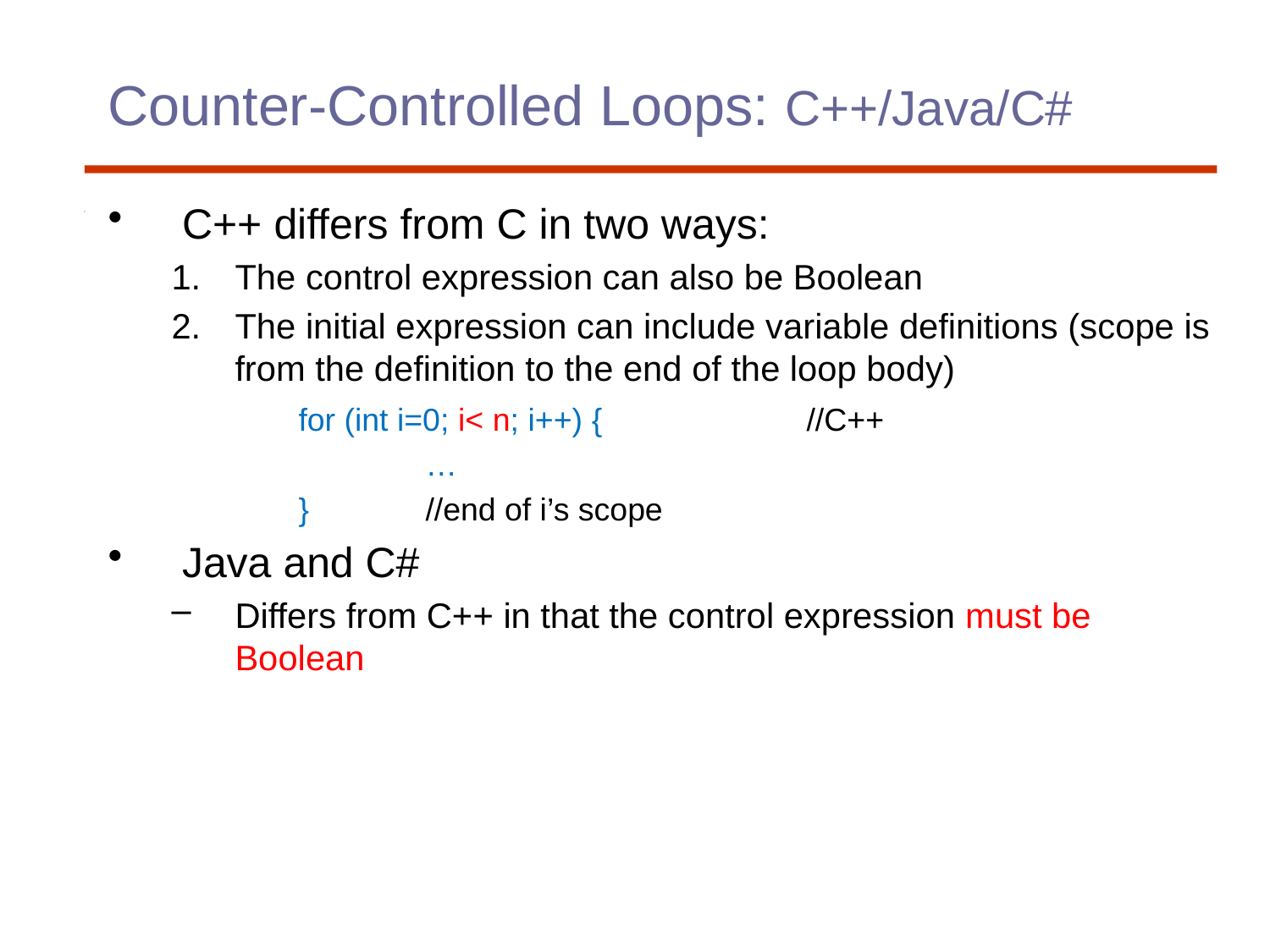

# Counter-Controlled Loops: C++/Java/C#
C++ differs from C in two ways:
The control expression can also be Boolean
The initial expression can include variable definitions (scope is from the definition to the end of the loop body)
	for (int i=0; i< n; i++) {		//C++
		…
	}	//end of i’s scope
Java and C#
Differs from C++ in that the control expression must be Boolean